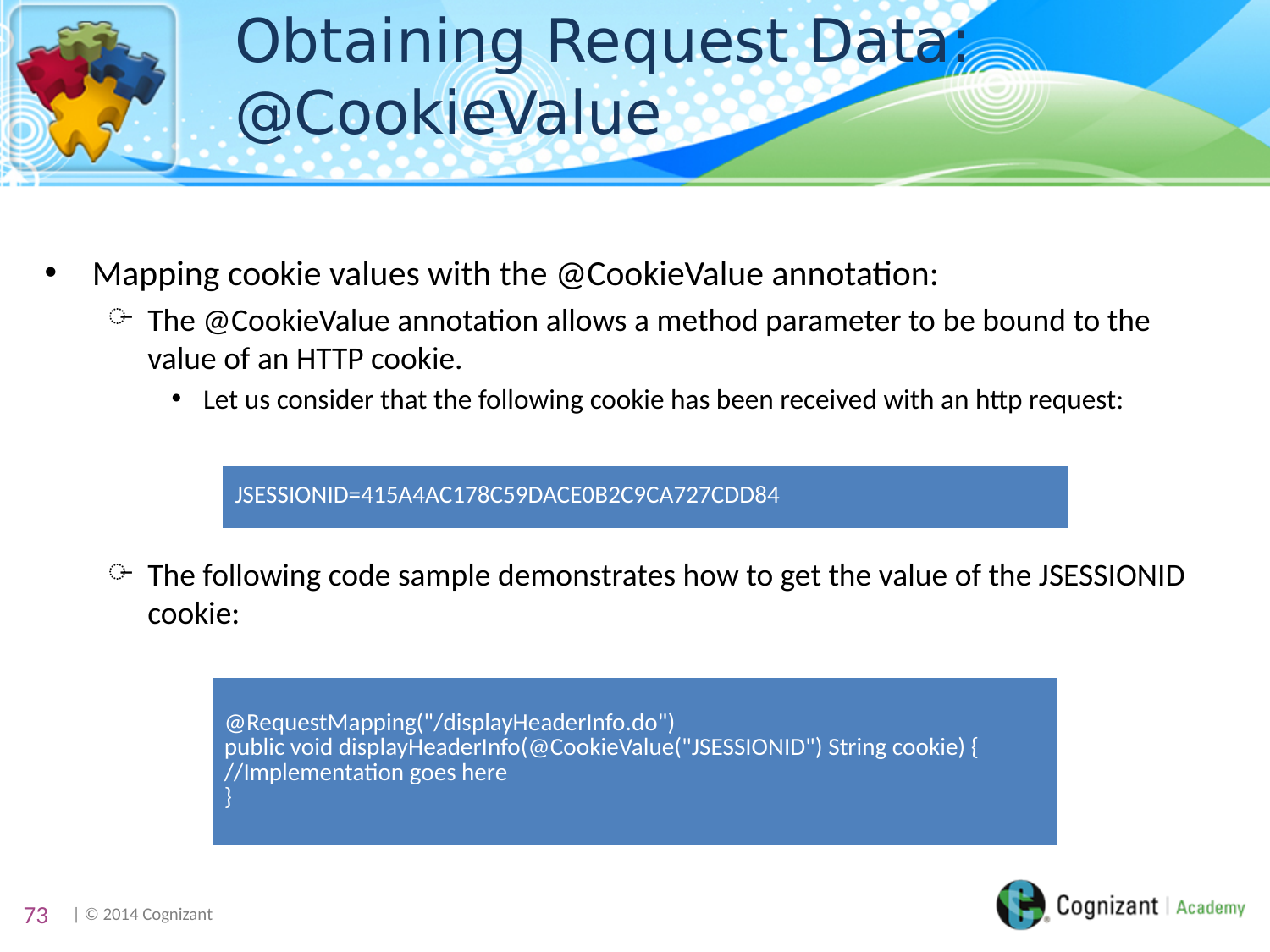

# Obtaining Request Data: @CookieValue
Mapping cookie values with the @CookieValue annotation:
The @CookieValue annotation allows a method parameter to be bound to the value of an HTTP cookie.
Let us consider that the following cookie has been received with an http request:

The following code sample demonstrates how to get the value of the JSESSIONID cookie:
| JSESSIONID=415A4AC178C59DACE0B2C9CA727CDD84 |
| --- |
| @RequestMapping("/displayHeaderInfo.do") public void displayHeaderInfo(@CookieValue("JSESSIONID") String cookie) { //Implementation goes here } |
| --- |
73